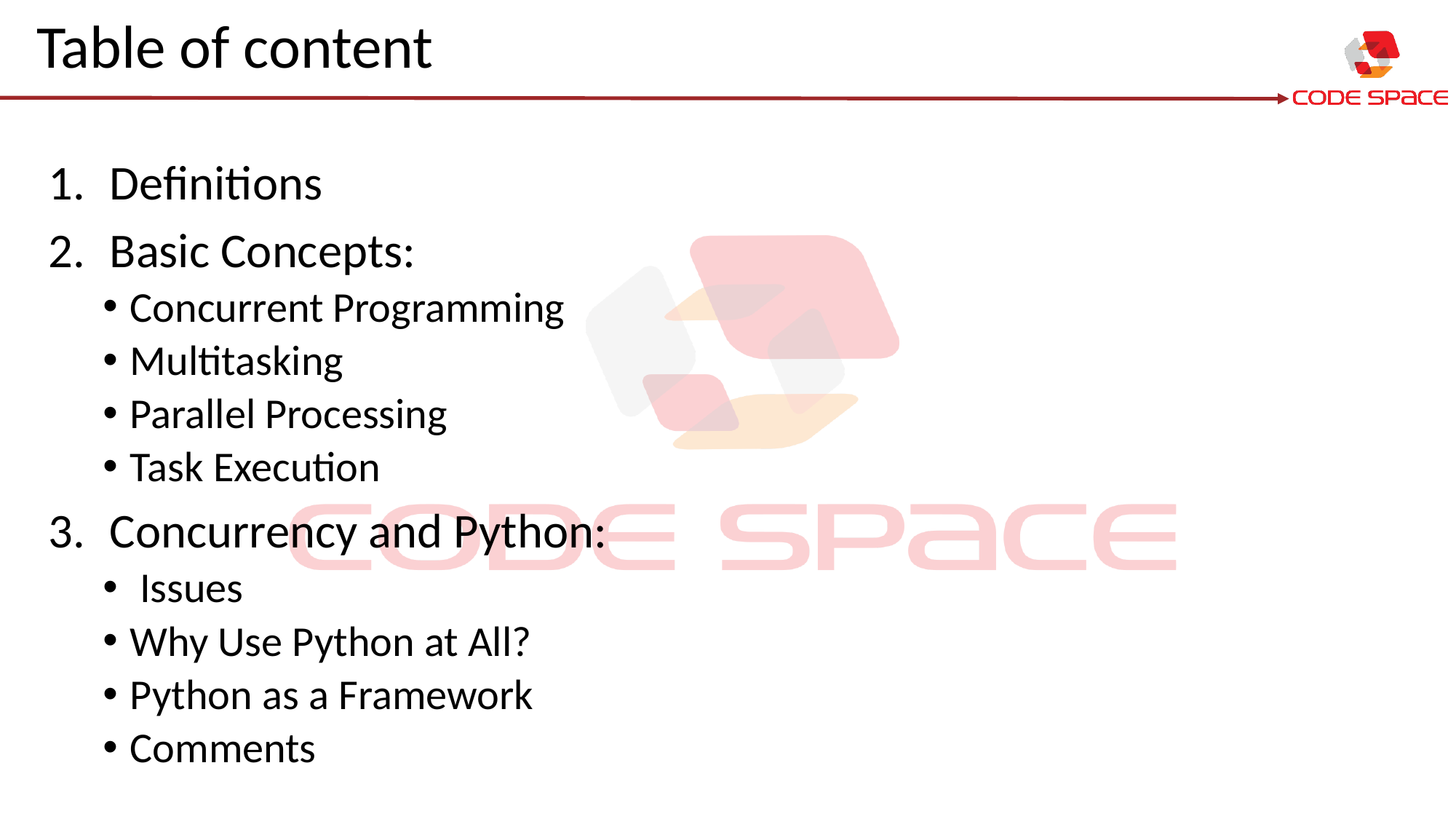

# Table of content
Definitions
Basic Concepts:
Concurrent Programming
Multitasking
Parallel Processing
Task Execution
Concurrency and Python:
 Issues
Why Use Python at All?
Python as a Framework
Comments